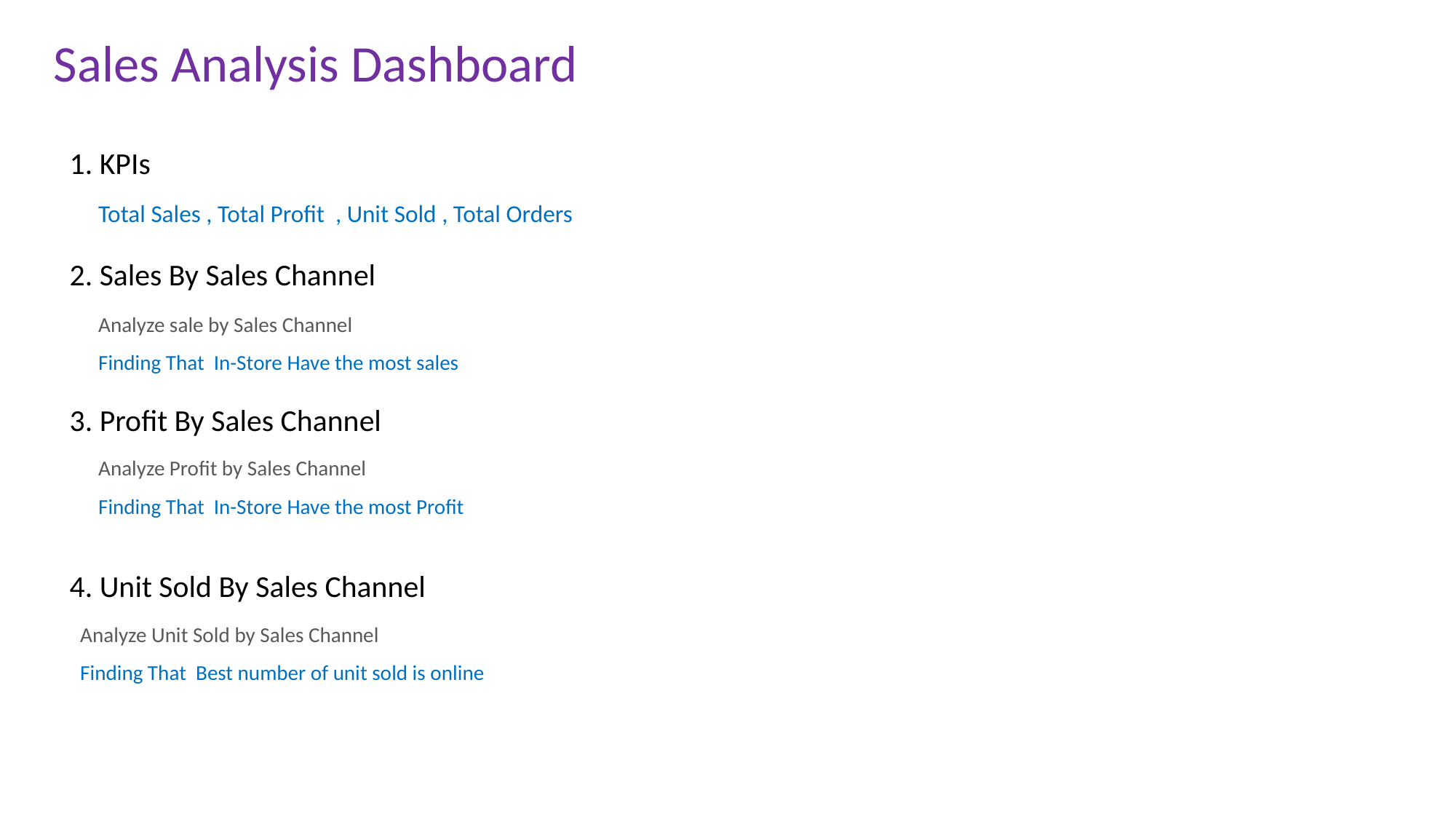

# Sales Analysis Dashboard
1. KPIs
Total Sales , Total Profit  , Unit Sold , Total Orders
2. Sales By Sales Channel
Analyze sale by Sales Channel
Finding That  In-Store Have the most sales
3. Profit By Sales Channel
Analyze Profit by Sales Channel
Finding That  In-Store Have the most Profit
4. Unit Sold By Sales Channel
Analyze Unit Sold by Sales Channel
Finding That  Best number of unit sold is online